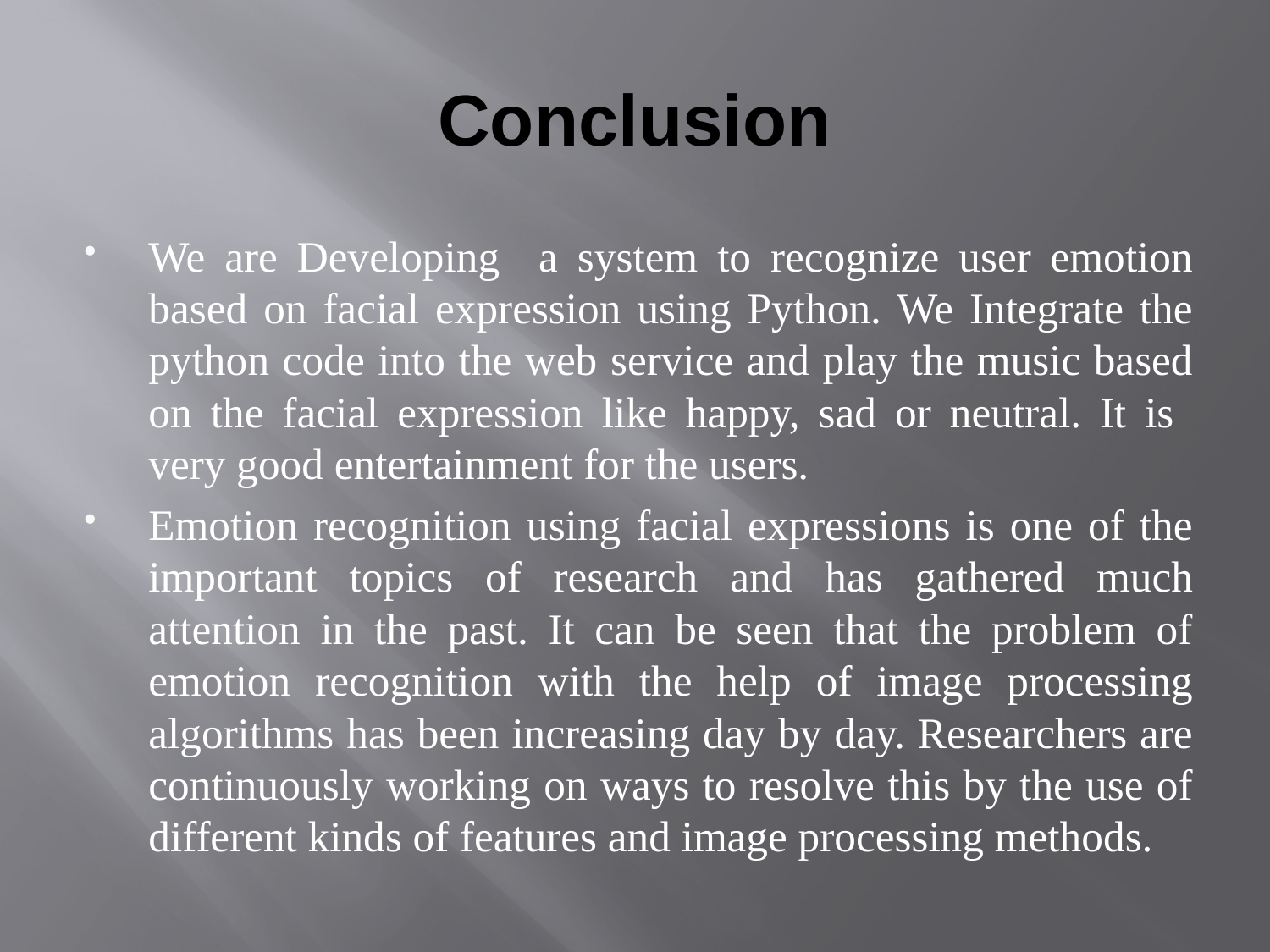

# Conclusion
We are Developing  a system to recognize user emotion based on facial expression using Python. We Integrate the python code into the web service and play the music based on the facial expression like happy, sad or neutral. It is  very good entertainment for the users.
Emotion recognition using facial expressions is one of the important topics of research and has gathered much attention in the past. It can be seen that the problem of emotion recognition with the help of image processing algorithms has been increasing day by day. Researchers are continuously working on ways to resolve this by the use of different kinds of features and image processing methods.